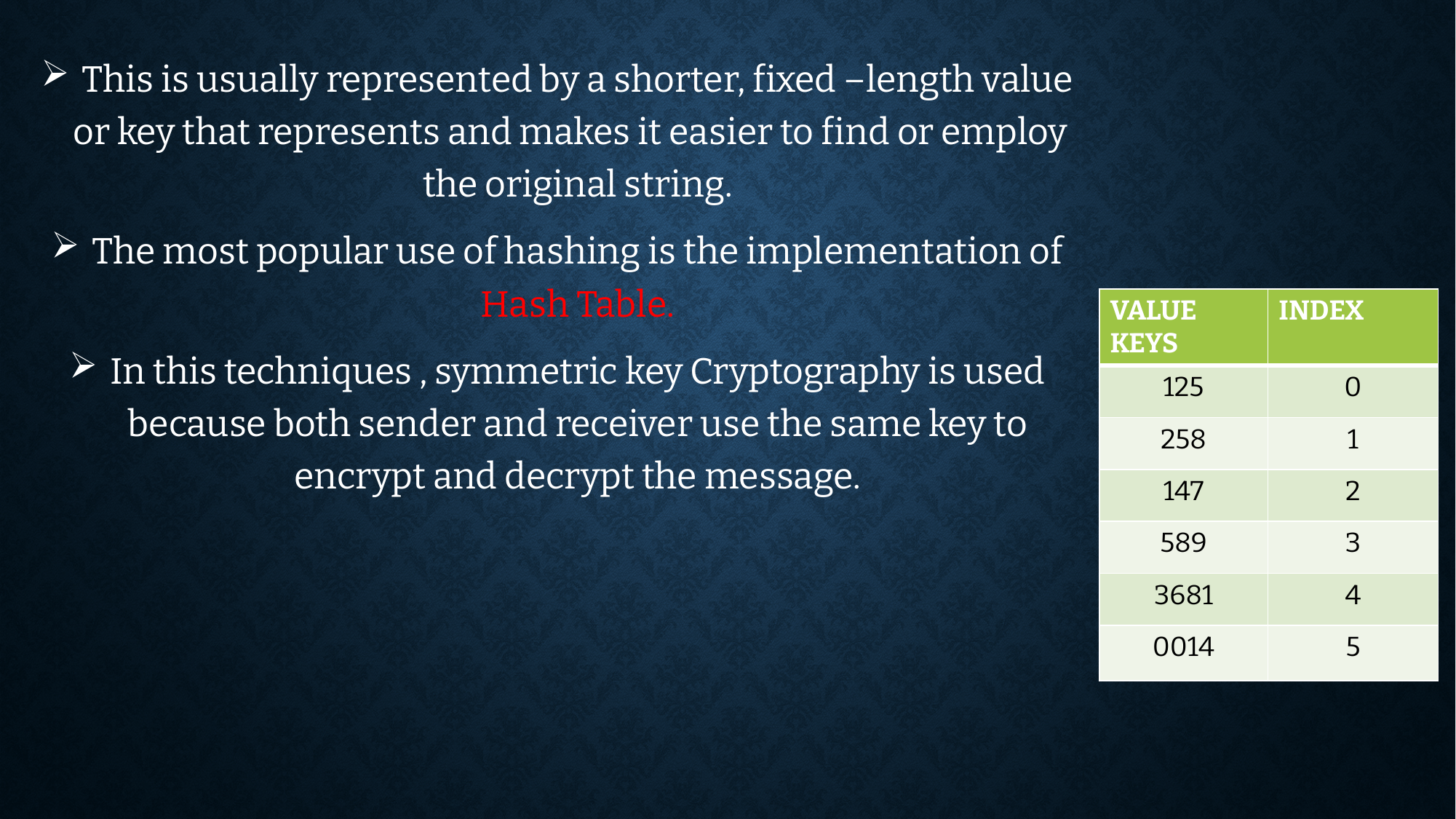

This is usually represented by a shorter, fixed –length value or key that represents and makes it easier to find or employ   the original string.
The most popular use of hashing is the implementation of Hash Table.
In this techniques , symmetric key Cryptography is used because both sender and receiver use the same key to encrypt and decrypt the message.
| VALUE KEYS | INDEX |
| --- | --- |
| 125 | 0 |
| 258 | 1 |
| 147 | 2 |
| 589 | 3 |
| 3681 | 4 |
| 0014 | 5 |